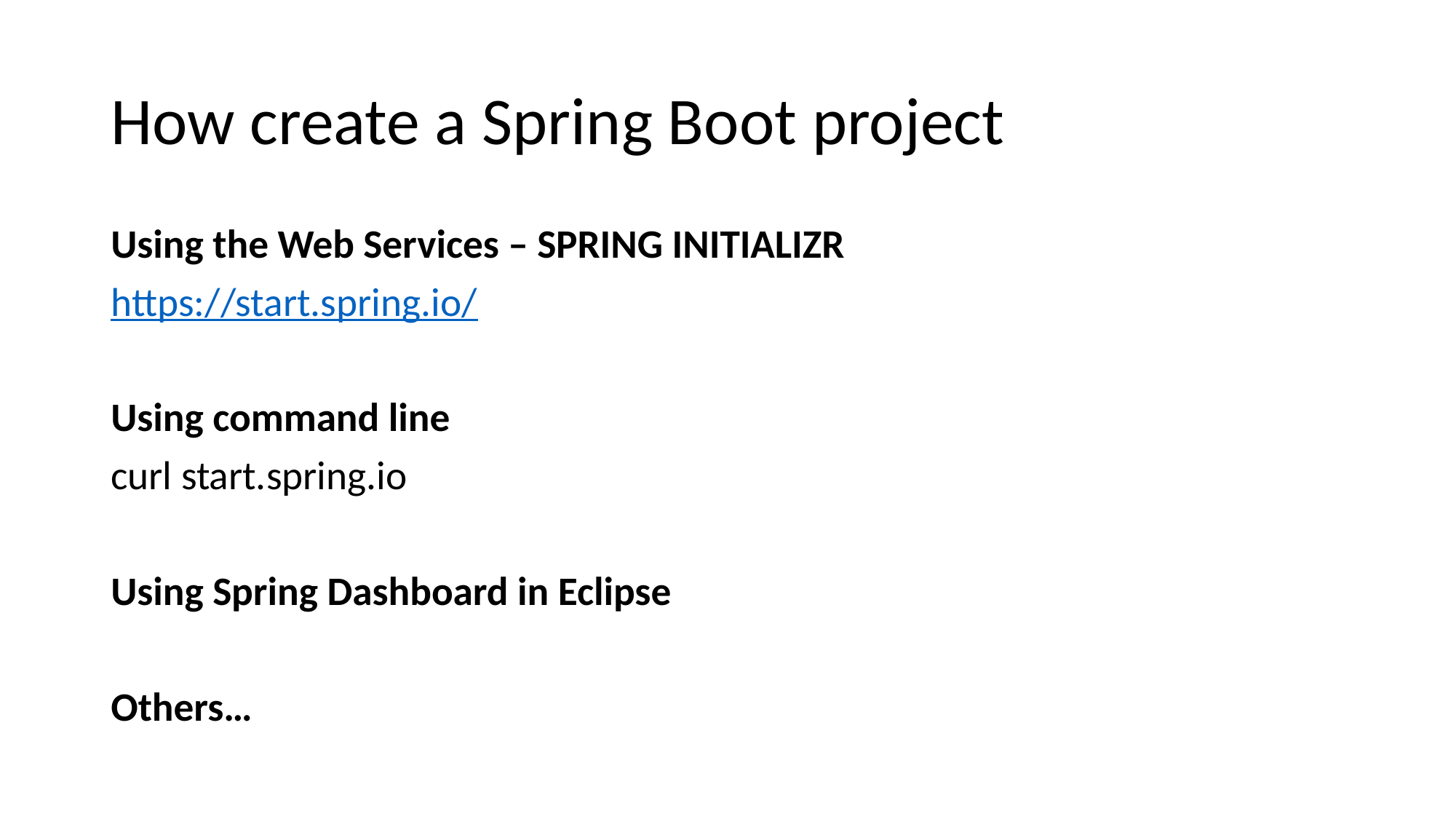

# How create a Spring Boot project
Using the Web Services – SPRING INITIALIZR
https://start.spring.io/

Using command line
curl start.spring.io

Using Spring Dashboard in Eclipse

Others…